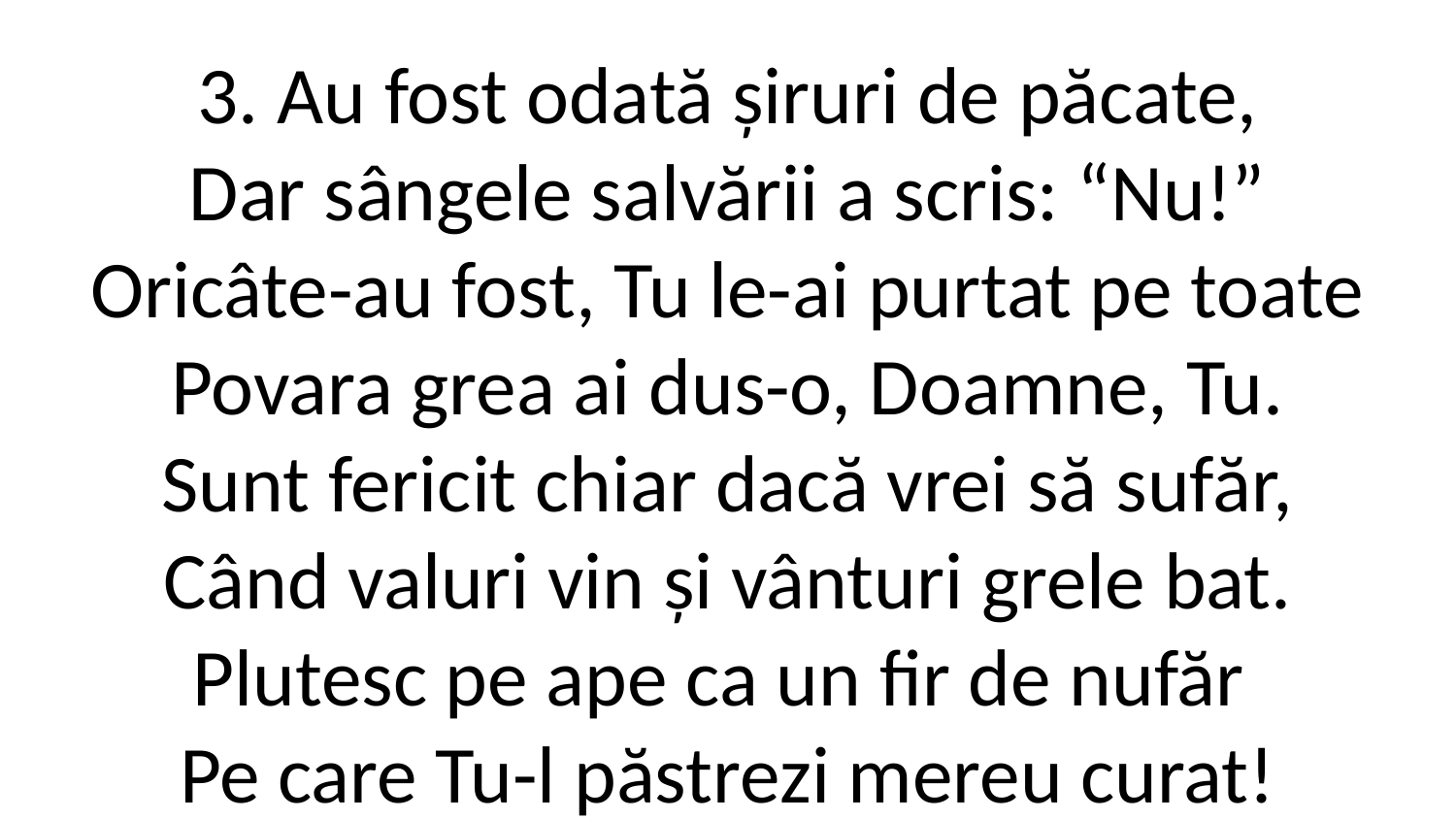

3. Au fost odată șiruri de păcate,
Dar sângele salvării a scris: “Nu!”
Oricâte-au fost, Tu le-ai purtat pe toate
Povara grea ai dus-o, Doamne, Tu.
Sunt fericit chiar dacă vrei să sufăr,
Când valuri vin și vânturi grele bat.
Plutesc pe ape ca un fir de nufăr
Pe care Tu-l păstrezi mereu curat!